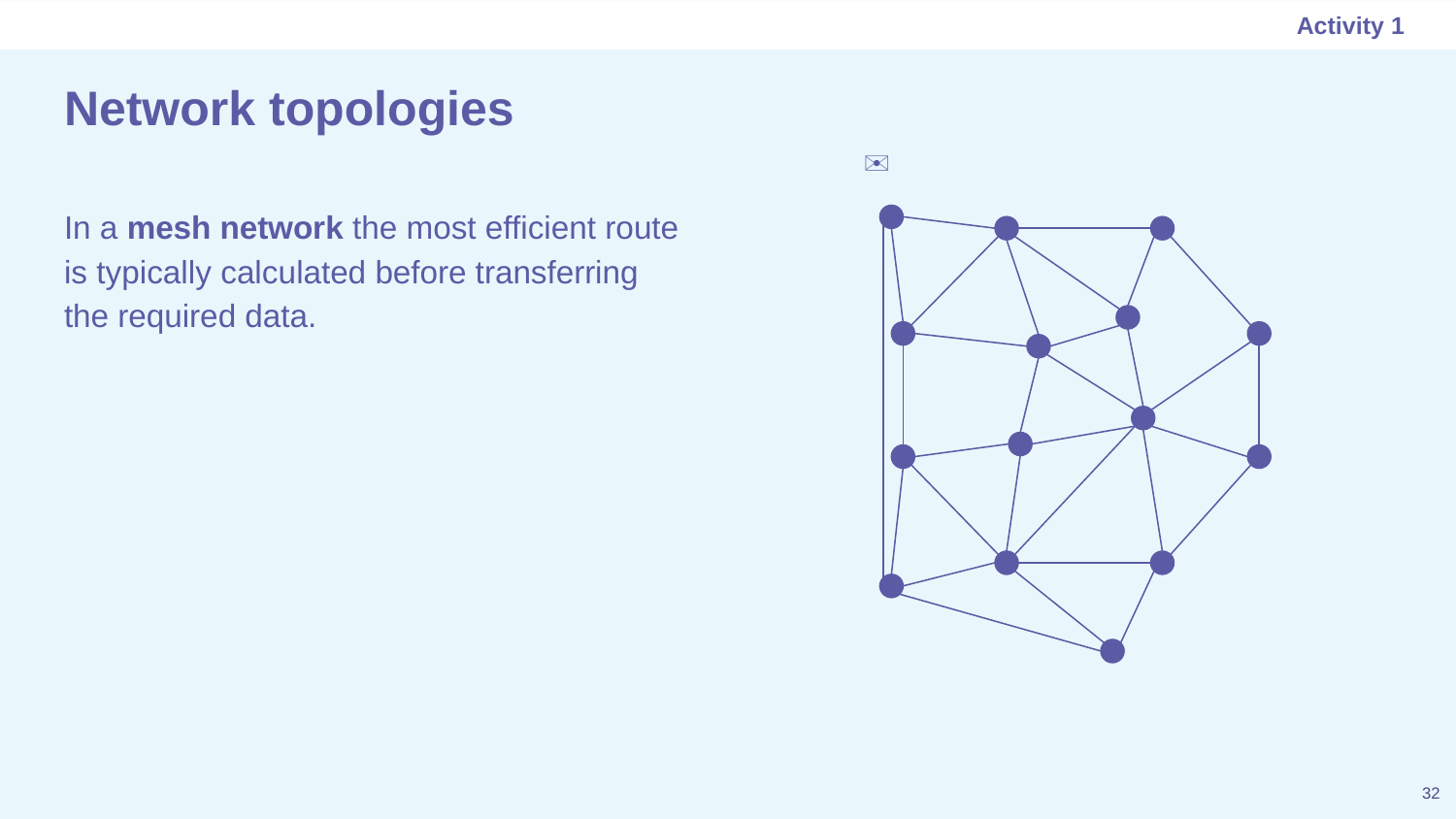

Activity 1
# Network topologies
✉
In a mesh network the most efficient route is typically calculated before transferring the required data.

32